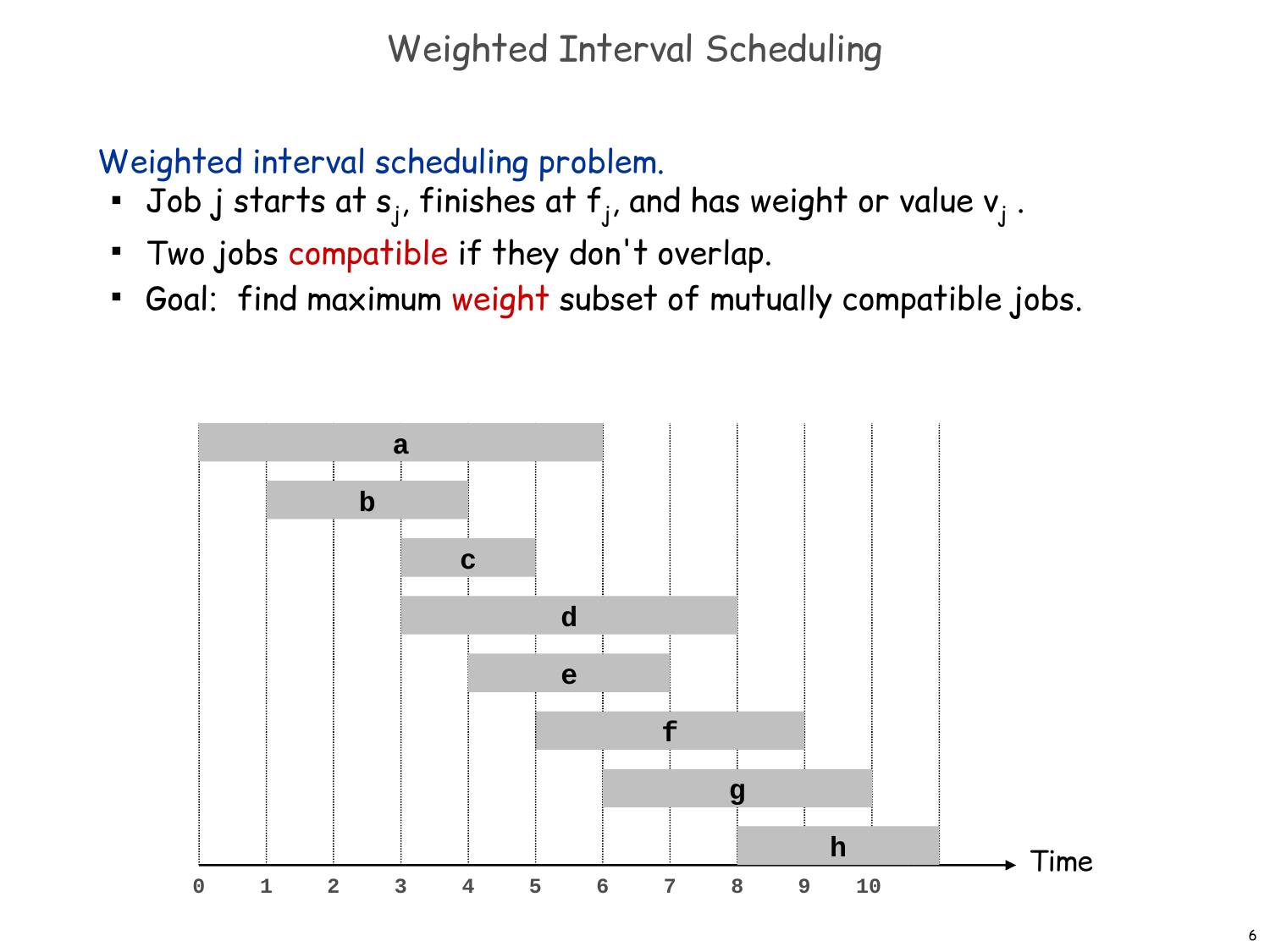

# Weighted Interval Scheduling
Weighted interval scheduling problem.
Job j starts at sj, finishes at fj, and has weight or value vj .
Two jobs compatible if they don't overlap.
Goal:  find maximum weight subset of mutually compatible jobs.
a
b
c
d

e
f
g
h
Time
0

1
2
3
4
5
6
7
8
9
10

6